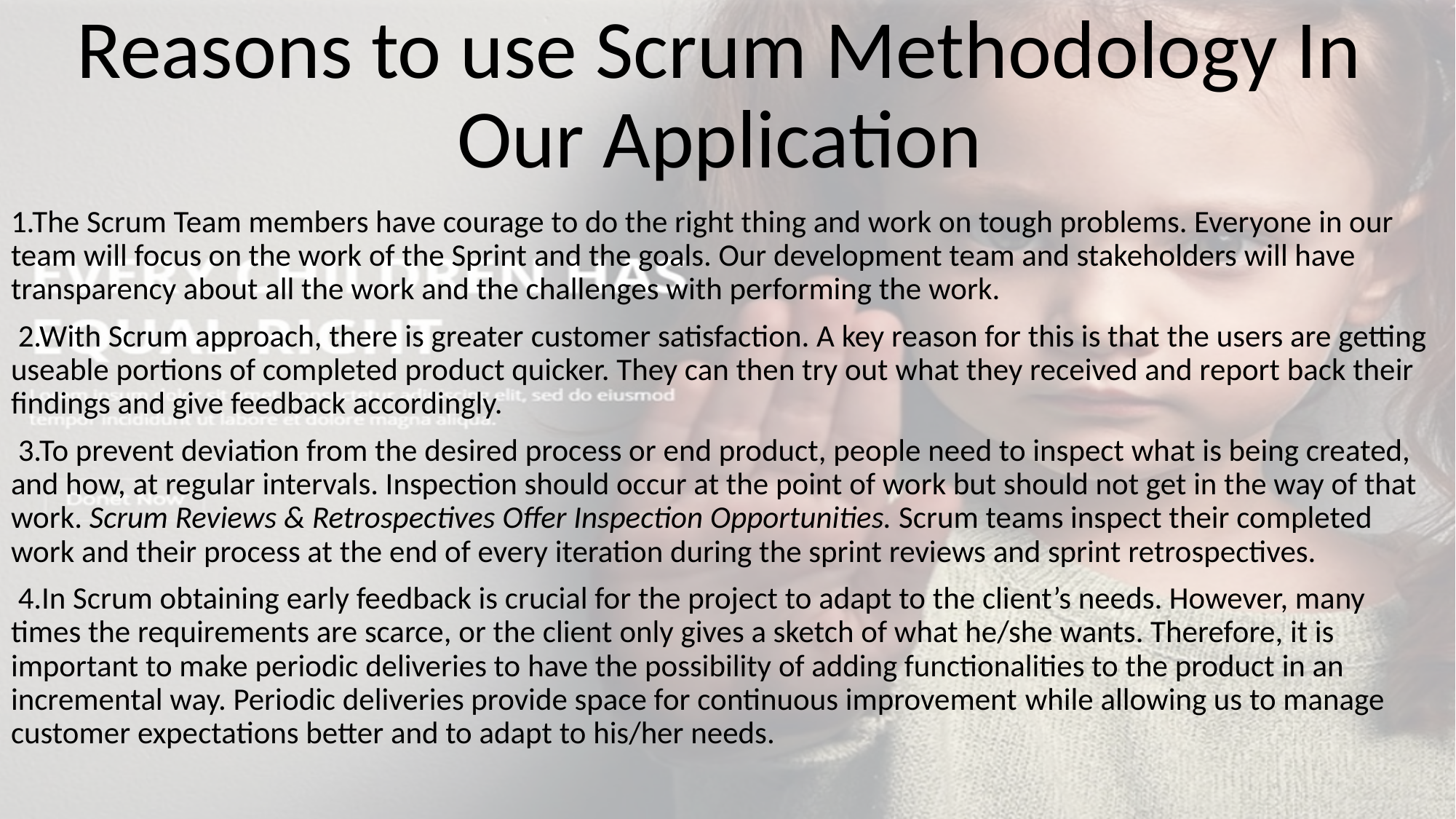

# Reasons to use Scrum Methodology In Our Application
1.The Scrum Team members have courage to do the right thing and work on tough problems. Everyone in our team will focus on the work of the Sprint and the goals. Our development team and stakeholders will have transparency about all the work and the challenges with performing the work.
 2.With Scrum approach, there is greater customer satisfaction. A key reason for this is that the users are getting useable portions of completed product quicker. They can then try out what they received and report back their findings and give feedback accordingly.
 3.To prevent deviation from the desired process or end product, people need to inspect what is being created, and how, at regular intervals. Inspection should occur at the point of work but should not get in the way of that work. Scrum Reviews & Retrospectives Offer Inspection Opportunities. Scrum teams inspect their completed work and their process at the end of every iteration during the sprint reviews and sprint retrospectives.
 4.In Scrum obtaining early feedback is crucial for the project to adapt to the client’s needs. However, many times the requirements are scarce, or the client only gives a sketch of what he/she wants. Therefore, it is important to make periodic deliveries to have the possibility of adding functionalities to the product in an incremental way. Periodic deliveries provide space for continuous improvement while allowing us to manage customer expectations better and to adapt to his/her needs.